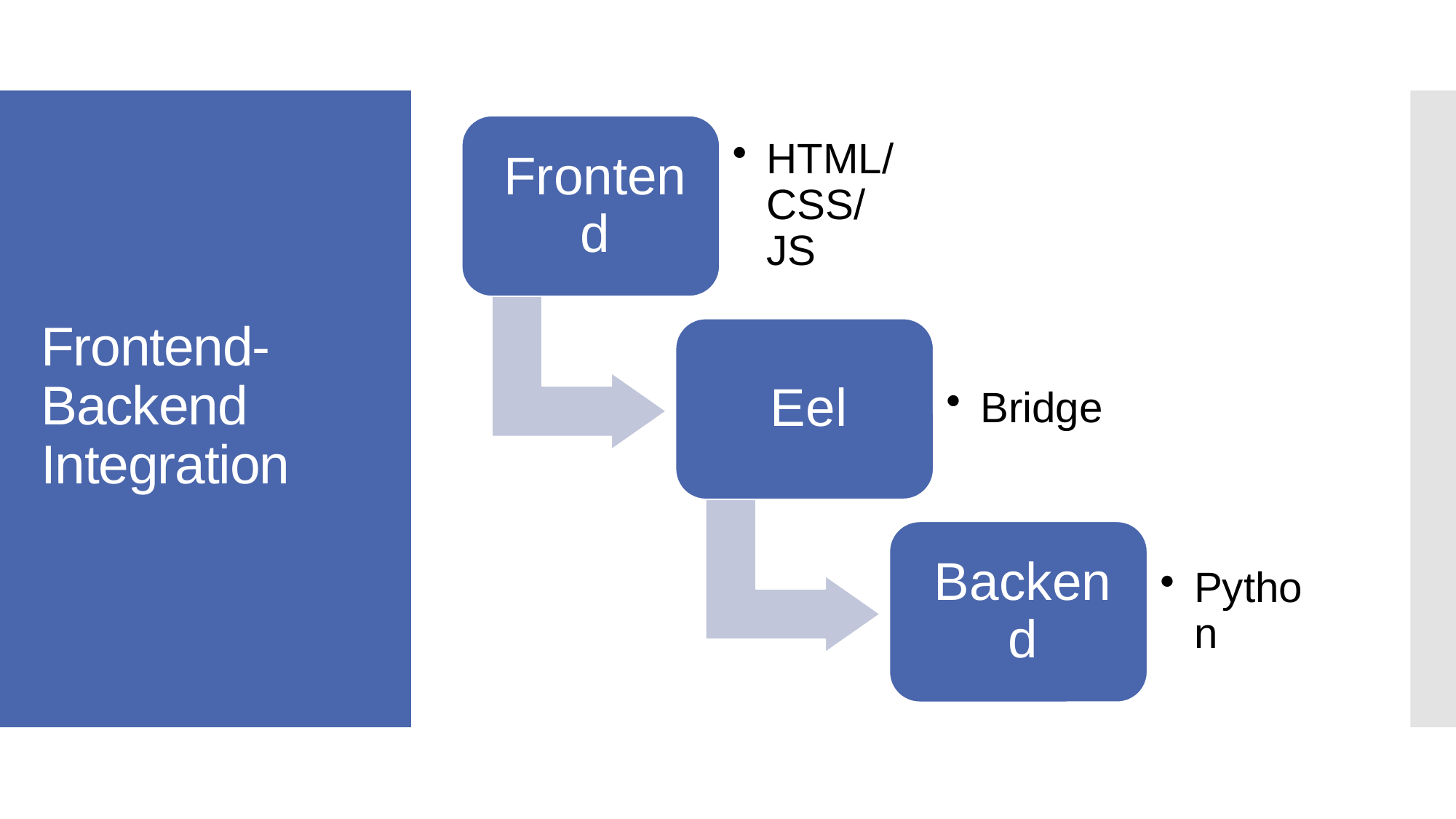

Frontend
HTML/CSS/JS
Eel
Bridge
Backend
Python
# Frontend-Backend Integration